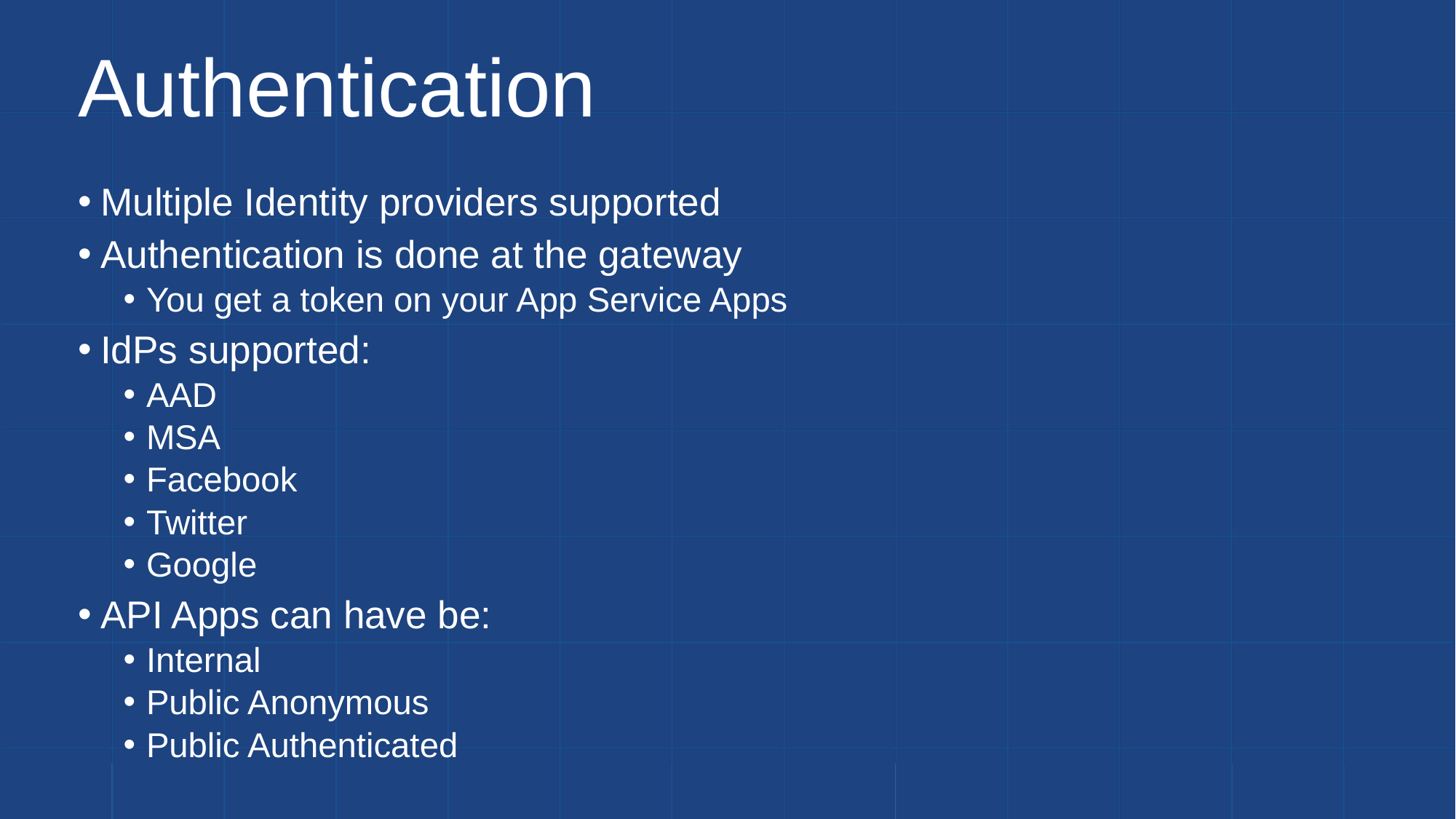

# Authentication
Multiple Identity providers supported
Authentication is done at the gateway
You get a token on your App Service Apps
IdPs supported:
AAD
MSA
Facebook
Twitter
Google
API Apps can have be:
Internal
Public Anonymous
Public Authenticated